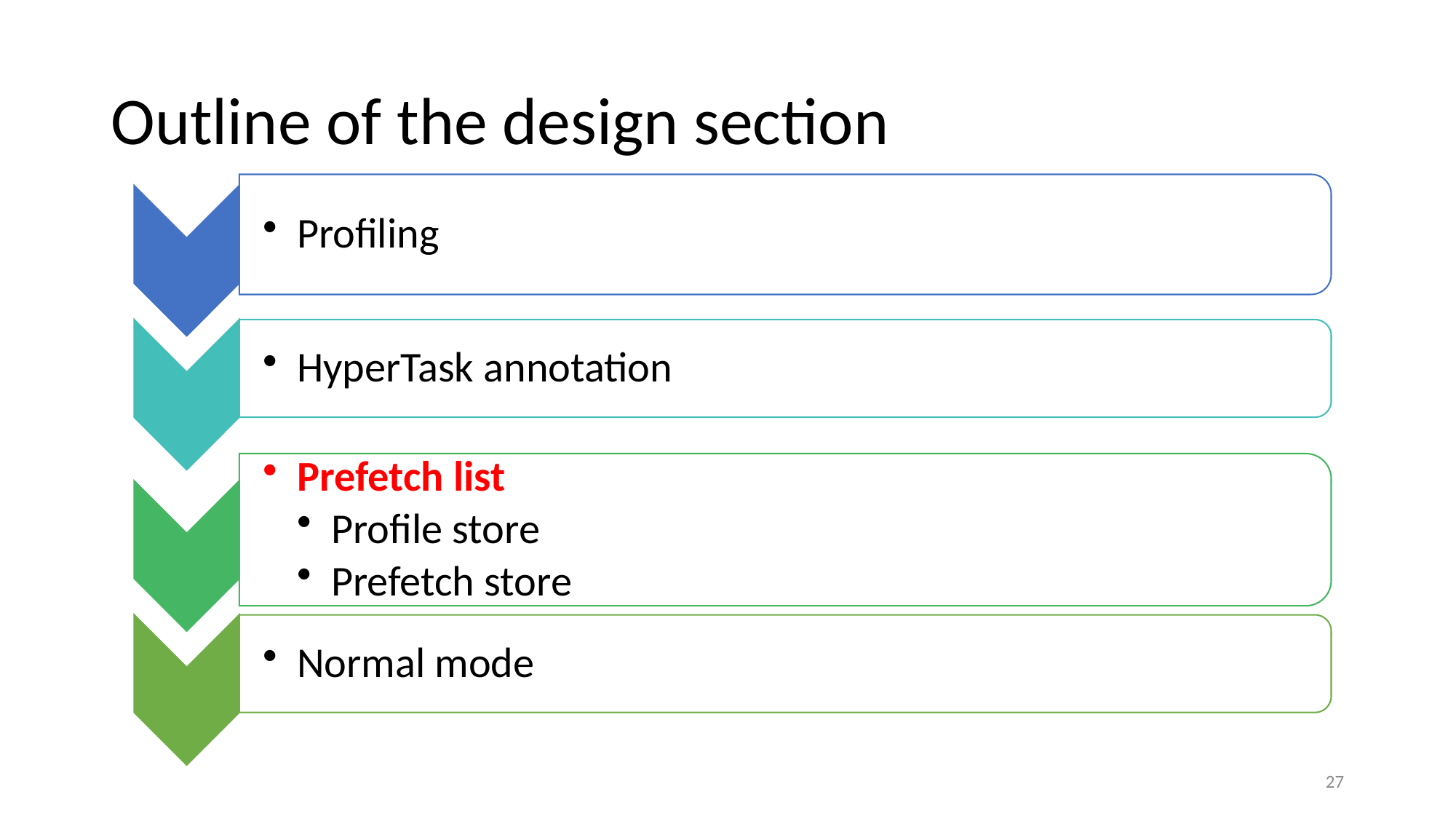

# Outline of the design section

Profiling

HyperTask annotation

Prefetch list
Profile store
Prefetch store

Normal mode
27